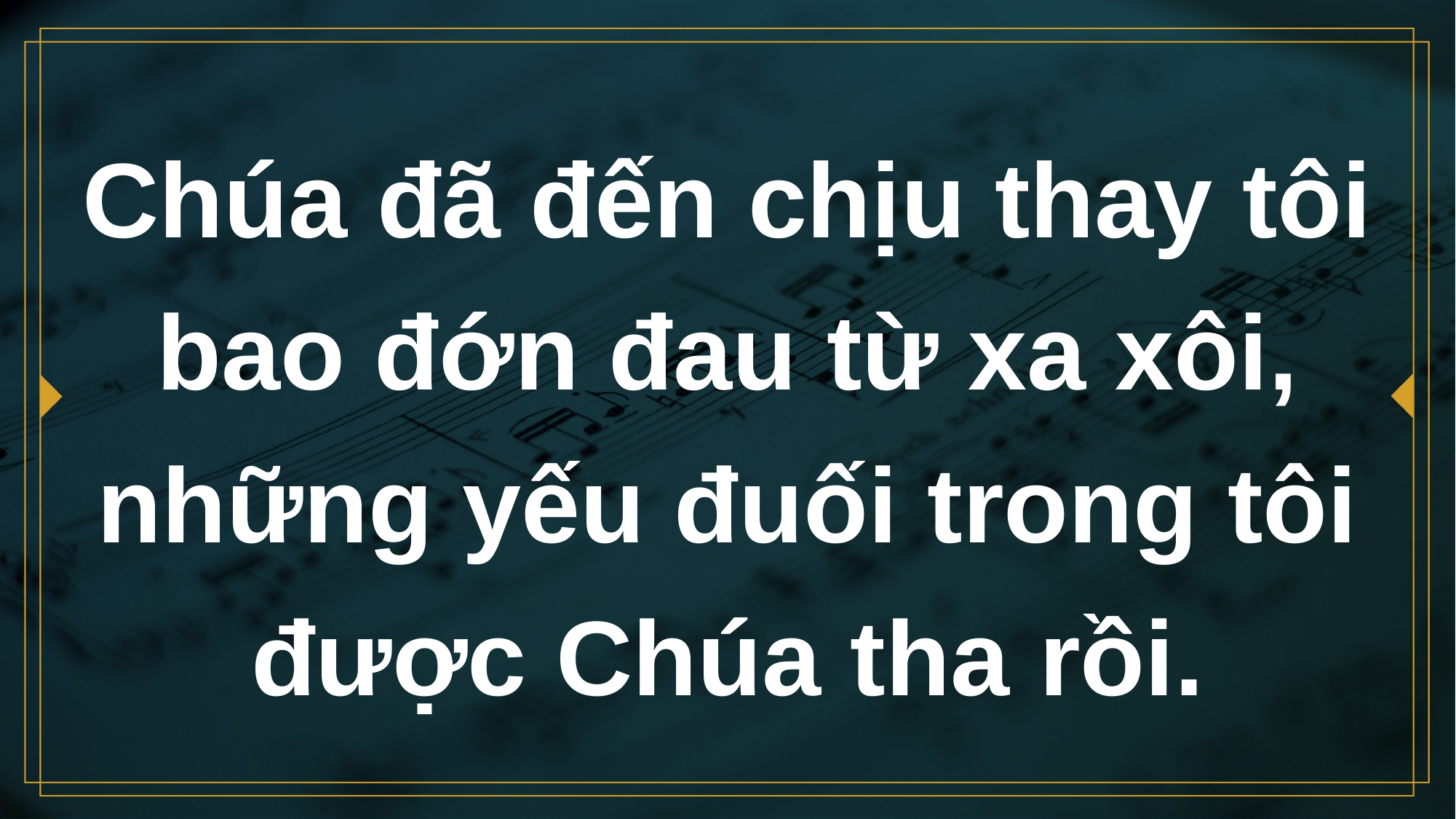

# Chúa đã đến chịu thay tôi bao đớn đau từ xa xôi, những yếu đuối trong tôi được Chúa tha rồi.